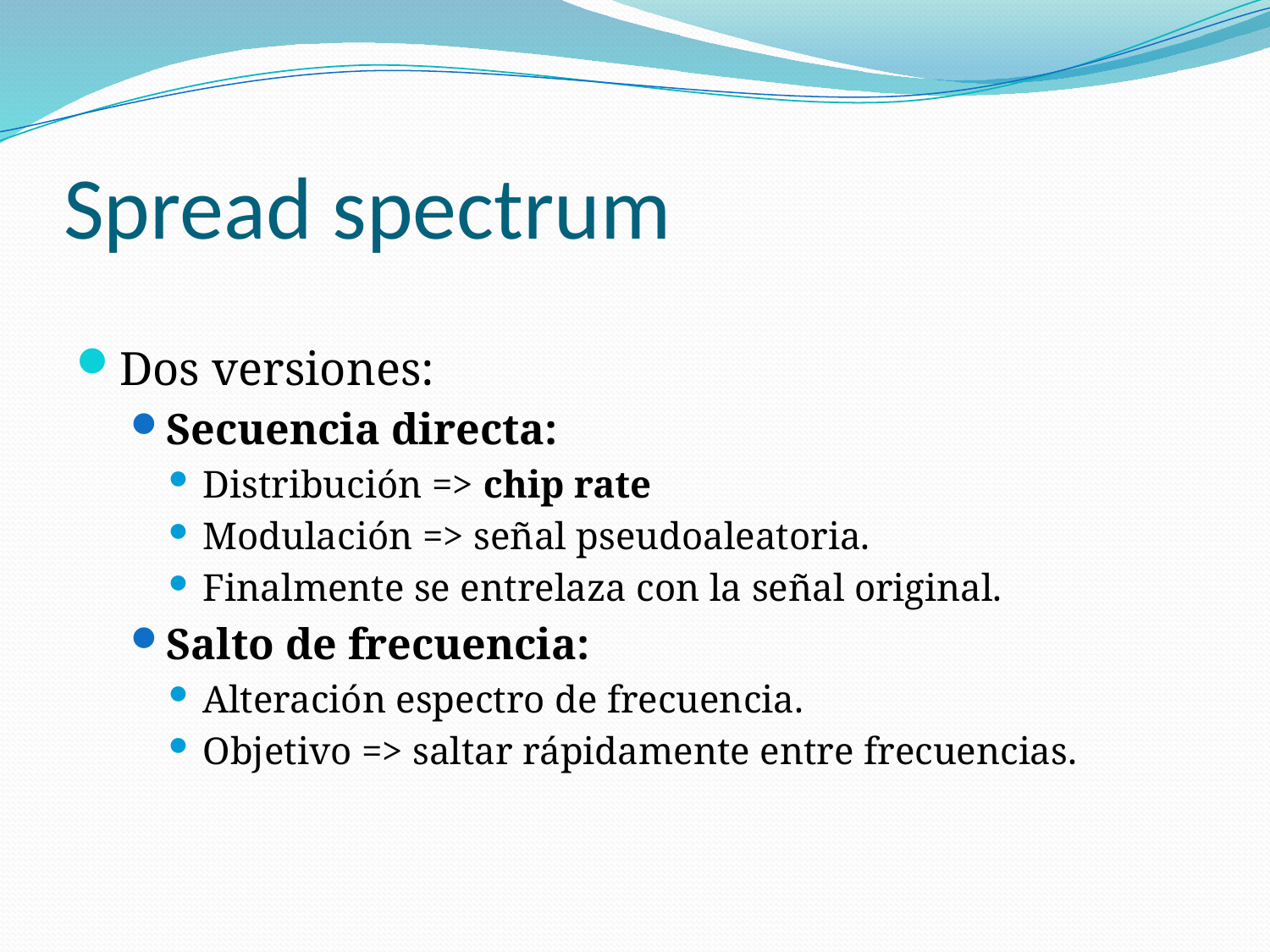

# Spread spectrum

Dos versiones:
Secuencia directa:
Distribución => chip rate
Modulación => señal pseudoaleatoria.
Finalmente se entrelaza con la señal original.
Salto de frecuencia:
Alteración espectro de frecuencia.
Objetivo => saltar rápidamente entre frecuencias.